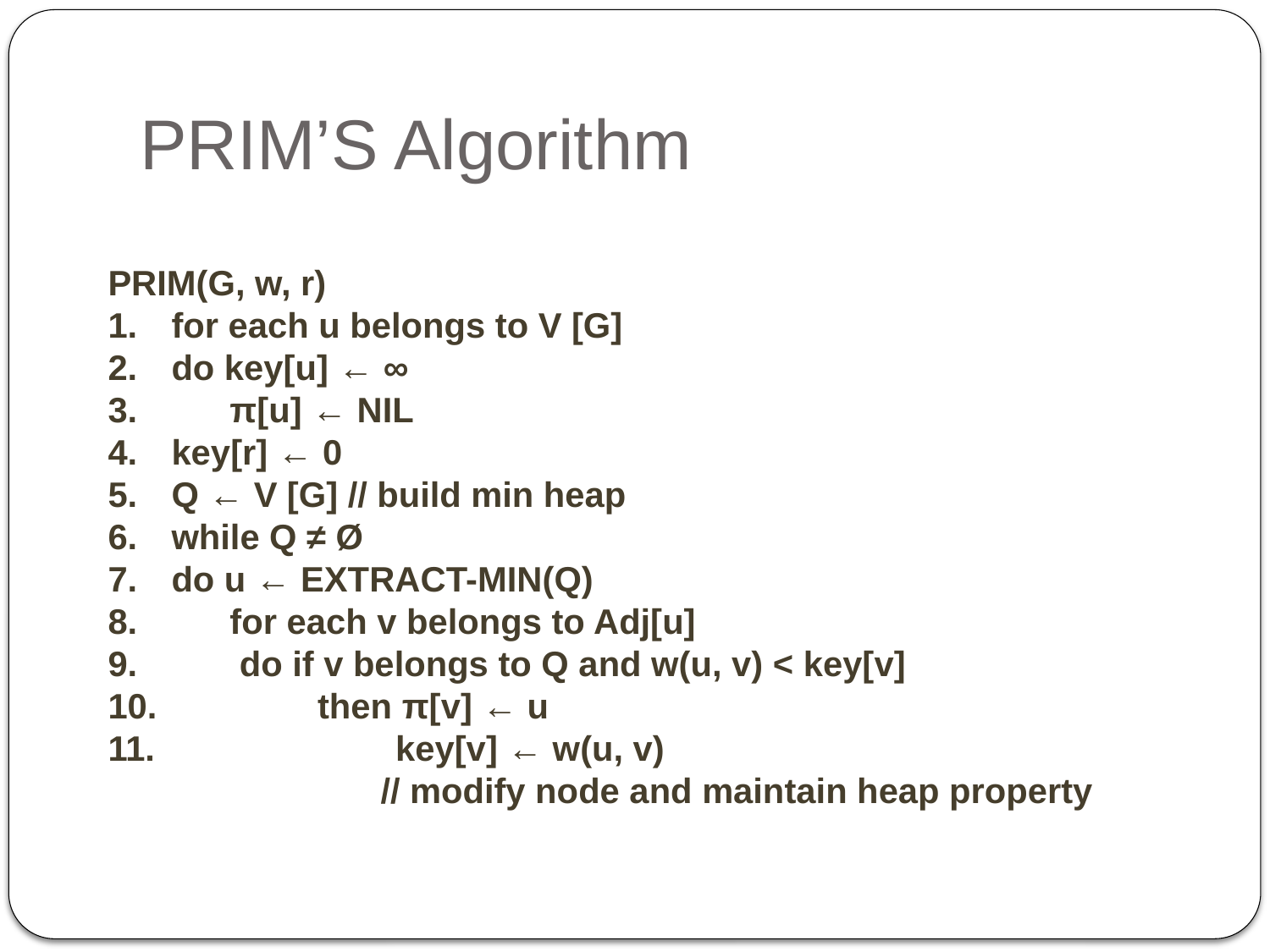

# PRIM’S Algorithm

PRIM(G, w, r)
for each u belongs to V [G]
do key[u] ← ∞
      π[u] ← NIL
key[r] ← 0
Q ← V [G] // build min heap
while Q ≠ Ø
do u ← EXTRACT-MIN(Q)
      for each v belongs to Adj[u]
       do if v belongs to Q and w(u, v) < key[v]
               then π[v] ← u
                       key[v] ← w(u, v)
                            // modify node and maintain heap property